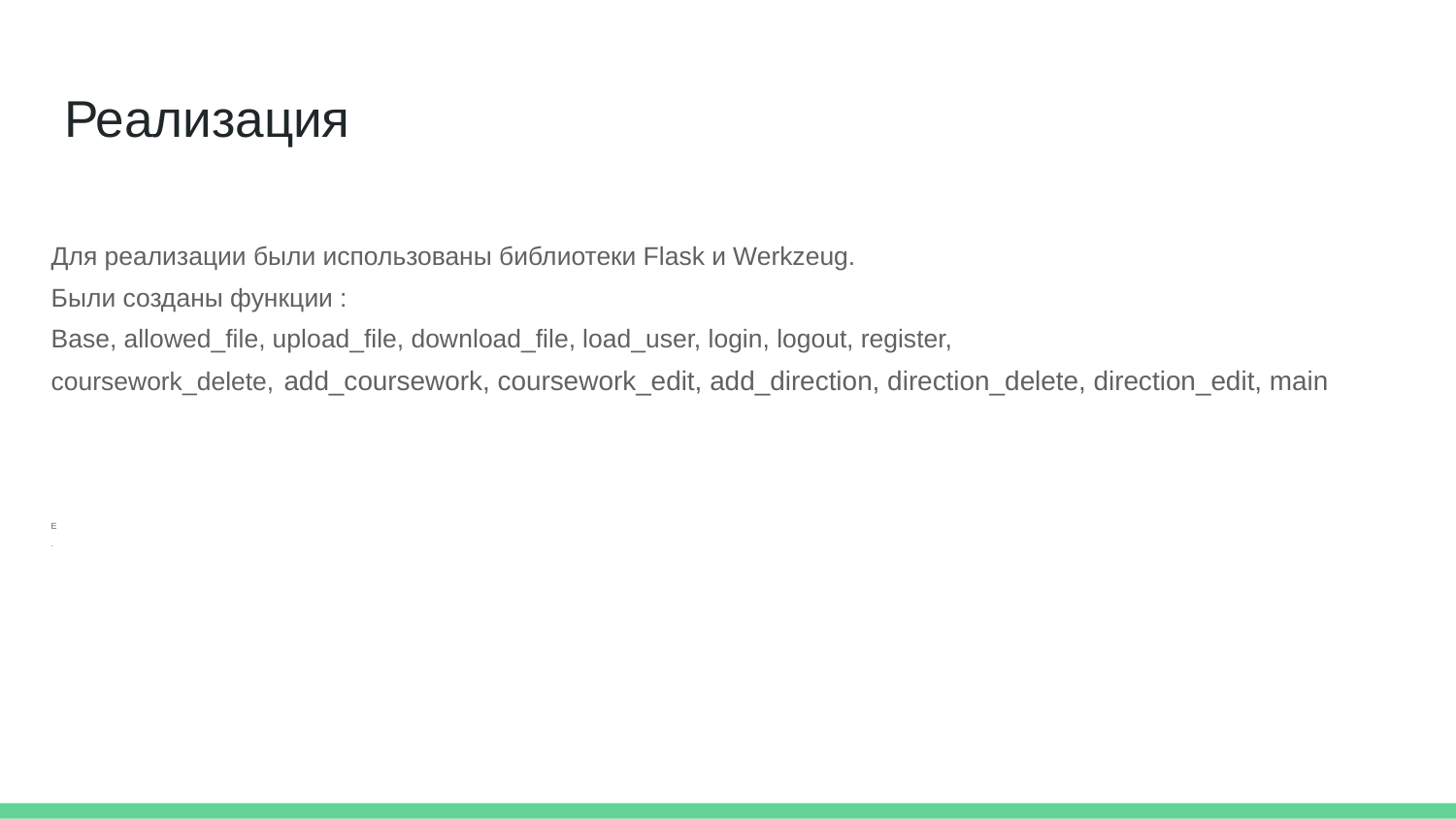

# Реализация
Для реализации были использованы библиотеки Flask и Werkzeug.
Были созданы функции :
Base, allowed_file, upload_file, download_file, load_user, login, logout, register,
coursework_delete,  add_coursework, coursework_edit, add_direction, direction_delete, direction_edit, main

Е
.